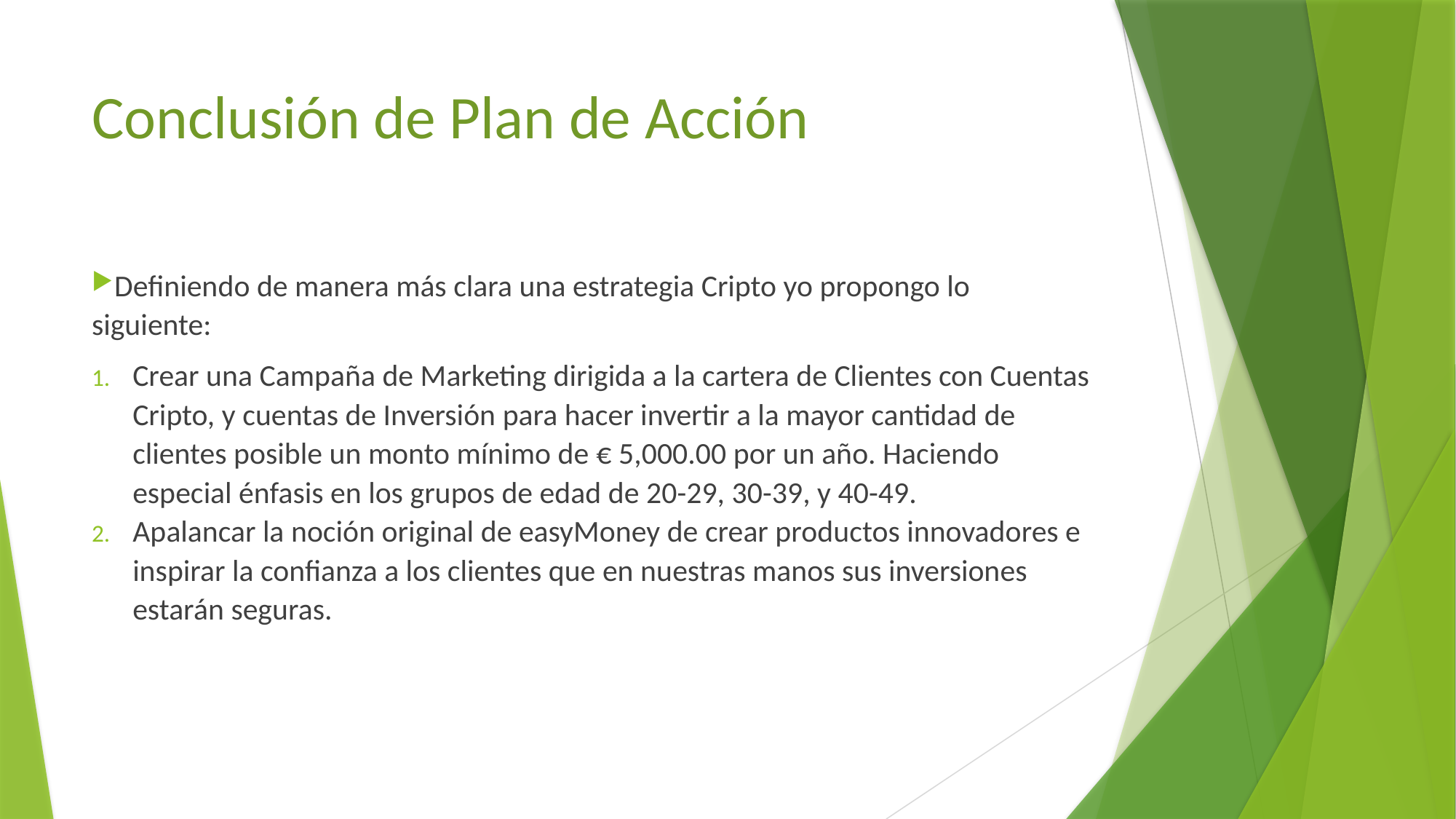

# Conclusión de Plan de Acción
Definiendo de manera más clara una estrategia Cripto yo propongo lo siguiente:
Crear una Campaña de Marketing dirigida a la cartera de Clientes con Cuentas Cripto, y cuentas de Inversión para hacer invertir a la mayor cantidad de clientes posible un monto mínimo de € 5,000.00 por un año. Haciendo especial énfasis en los grupos de edad de 20-29, 30-39, y 40-49.
Apalancar la noción original de easyMoney de crear productos innovadores e inspirar la confianza a los clientes que en nuestras manos sus inversiones estarán seguras.